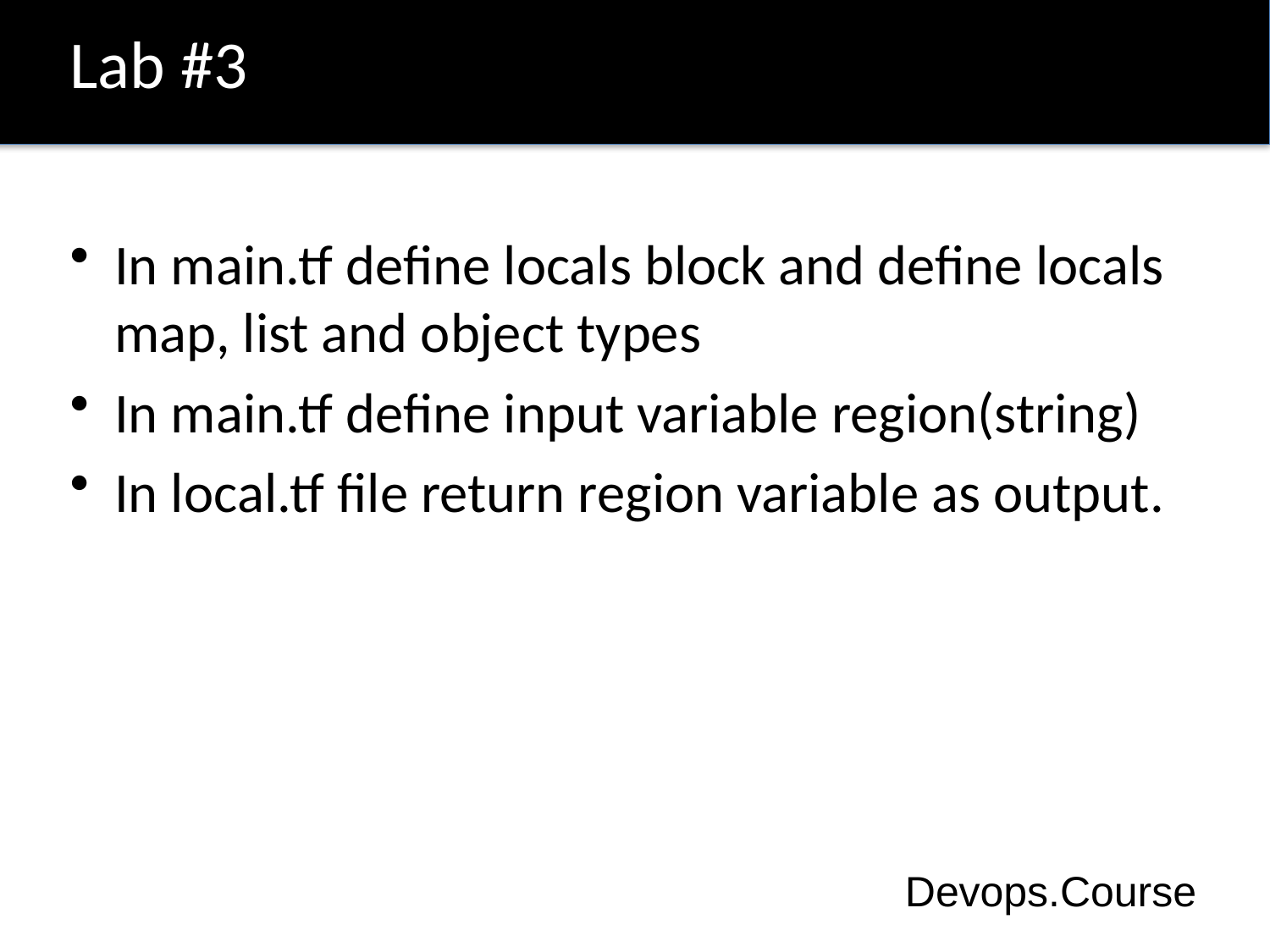

# Lab #3
In main.tf define locals block and define locals map, list and object types
In main.tf define input variable region(string)
In local.tf file return region variable as output.
Devops.Course